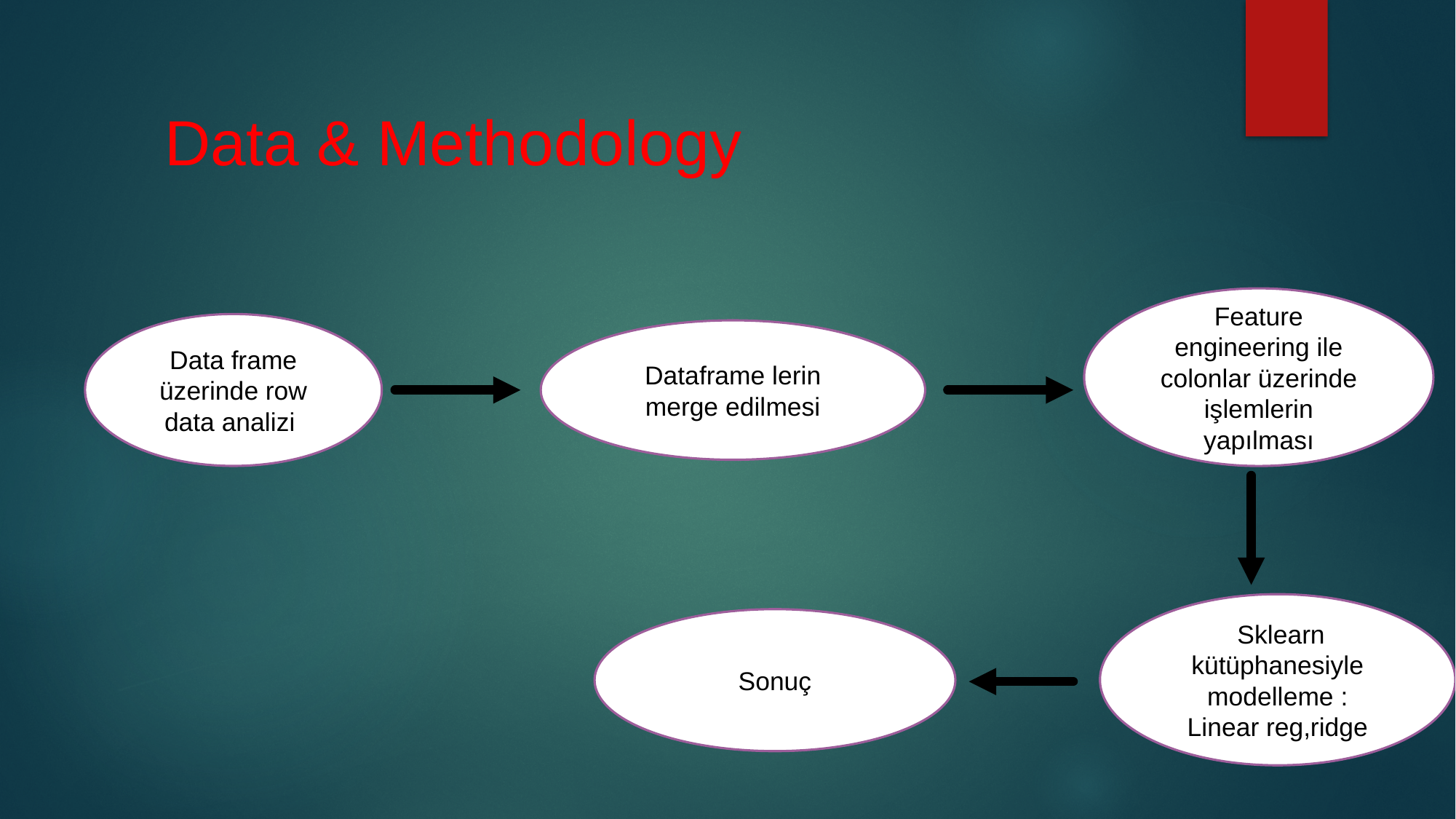

# Data & Methodology
Feature engineering ile colonlar üzerinde işlemlerin yapılması
Data frame üzerinde row data analizi
Dataframe lerin merge edilmesi
 Sklearn kütüphanesiyle modelleme :
Linear reg,ridge
Sonuç